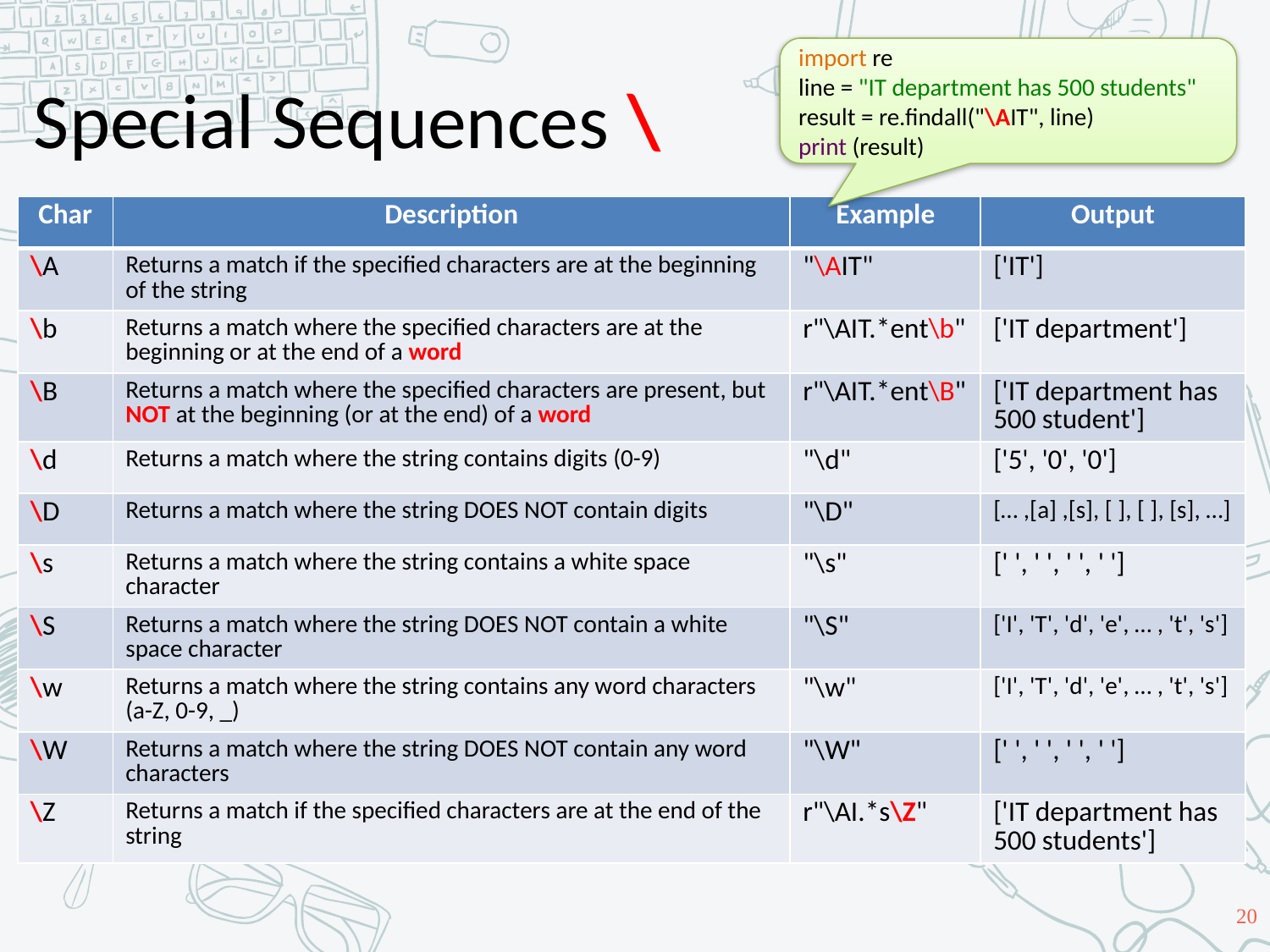

# Special Sequences \
import re
line = "IT department has 500 students"
result = re.findall("\AIT", line)
print (result)
| Char | Description | Example | Output |
| --- | --- | --- | --- |
| \A | Returns a match if the specified characters are at the beginning of the string | "\AIT" | ['IT'] |
| \b | Returns a match where the specified characters are at the beginning or at the end of a word | r"\AIT.\*ent\b" | ['IT department'] |
| \B | Returns a match where the specified characters are present, but NOT at the beginning (or at the end) of a word | r"\AIT.\*ent\B" | ['IT department has 500 student'] |
| \d | Returns a match where the string contains digits (0-9) | "\d" | ['5', '0', '0'] |
| \D | Returns a match where the string DOES NOT contain digits | "\D" | [… ,[a] ,[s], [ ], [ ], [s], …] |
| \s | Returns a match where the string contains a white space character | "\s" | [' ', ' ', ' ', ' '] |
| \S | Returns a match where the string DOES NOT contain a white space character | "\S" | ['I', 'T', 'd', 'e', … , 't', 's'] |
| \w | Returns a match where the string contains any word characters (a-Z, 0-9, \_) | "\w" | ['I', 'T', 'd', 'e', … , 't', 's'] |
| \W | Returns a match where the string DOES NOT contain any word characters | "\W" | [' ', ' ', ' ', ' '] |
| \Z | Returns a match if the specified characters are at the end of the string | r"\AI.\*s\Z" | ['IT department has 500 students'] |
20